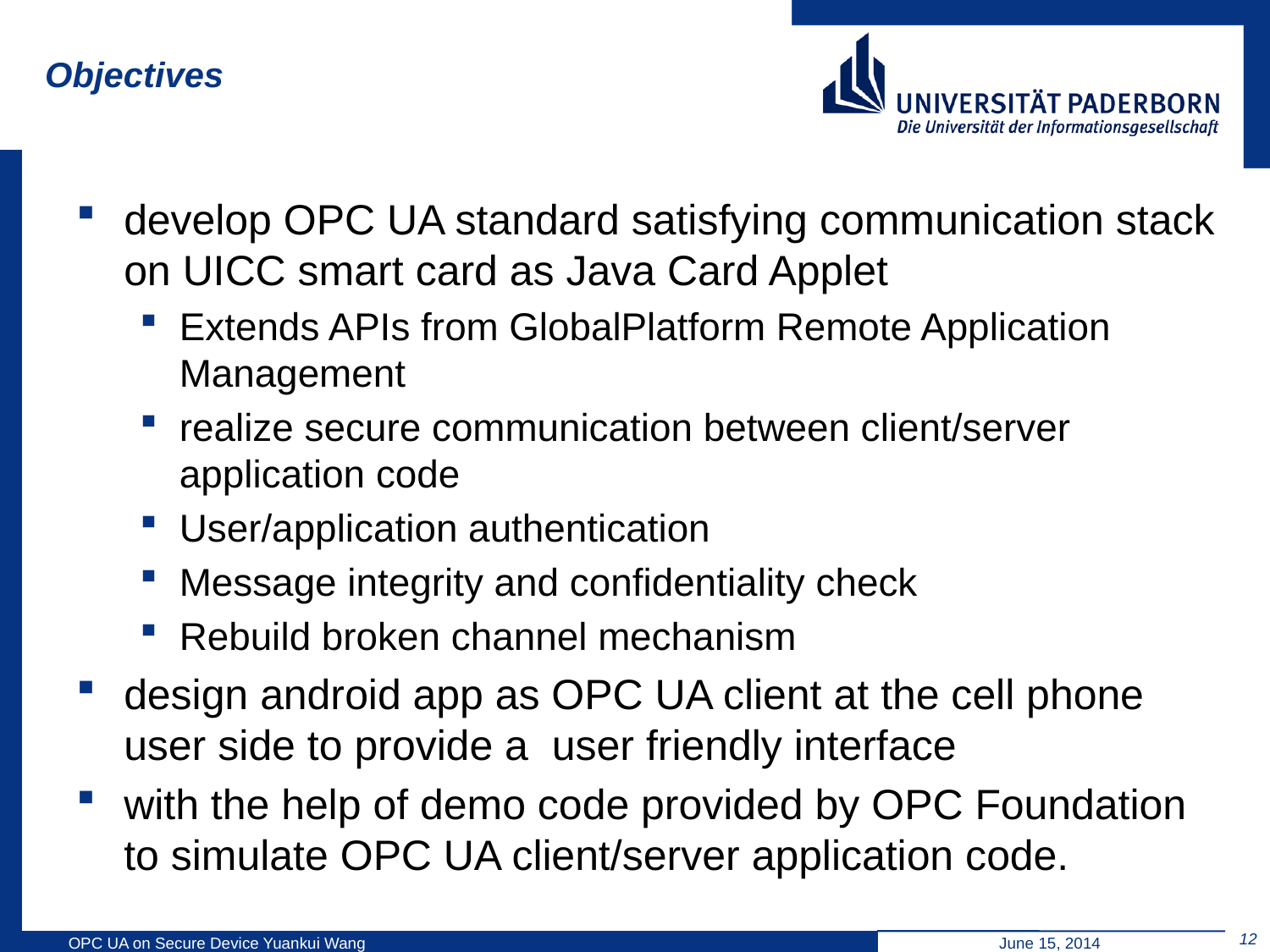

# Objectives
develop OPC UA standard satisfying communication stack on UICC smart card as Java Card Applet
Extends APIs from GlobalPlatform Remote Application Management
realize secure communication between client/server application code
User/application authentication
Message integrity and confidentiality check
Rebuild broken channel mechanism
design android app as OPC UA client at the cell phone user side to provide a  user friendly interface
with the help of demo code provided by OPC Foundation to simulate OPC UA client/server application code.
12
OPC UA on Secure Device Yuankui Wang
June 15, 2014